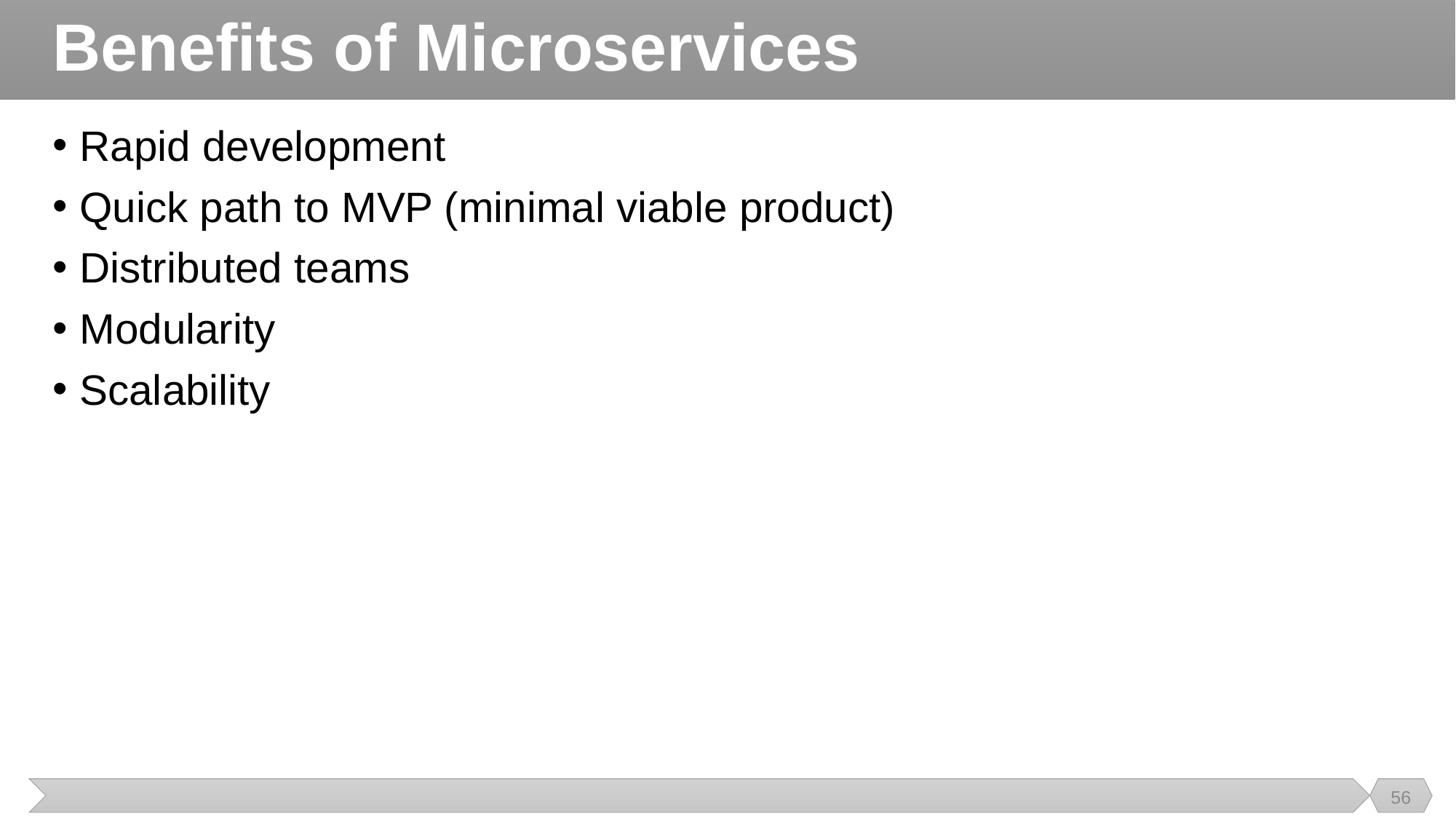

# Benefits of Microservices
Rapid development
Quick path to MVP (minimal viable product)
Distributed teams
Modularity
Scalability
56